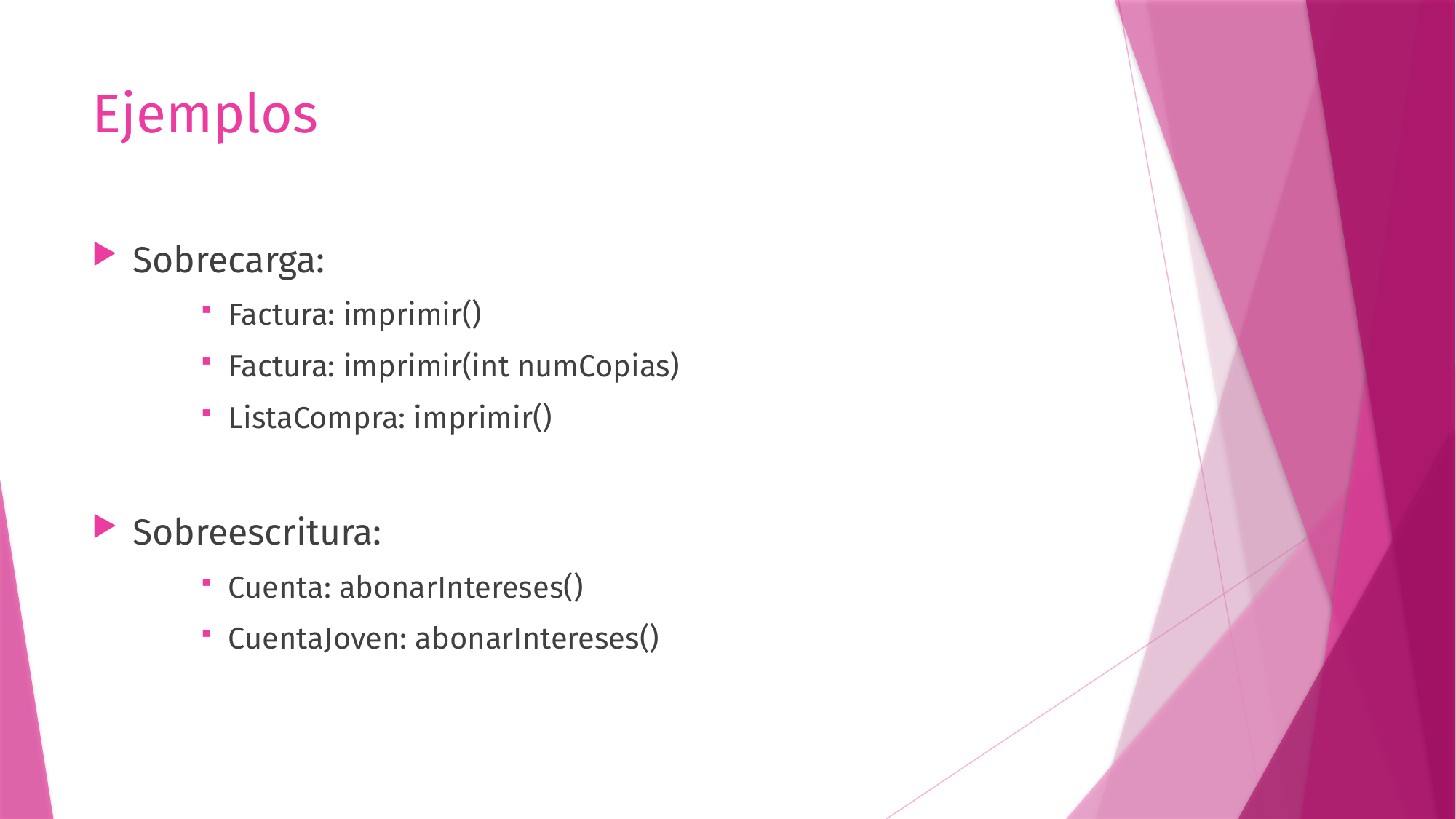

# Ejemplos
Sobrecarga:
Factura: imprimir()
Factura: imprimir(int numCopias)
ListaCompra: imprimir()

Sobreescritura:
Cuenta: abonarIntereses()
CuentaJoven: abonarIntereses()